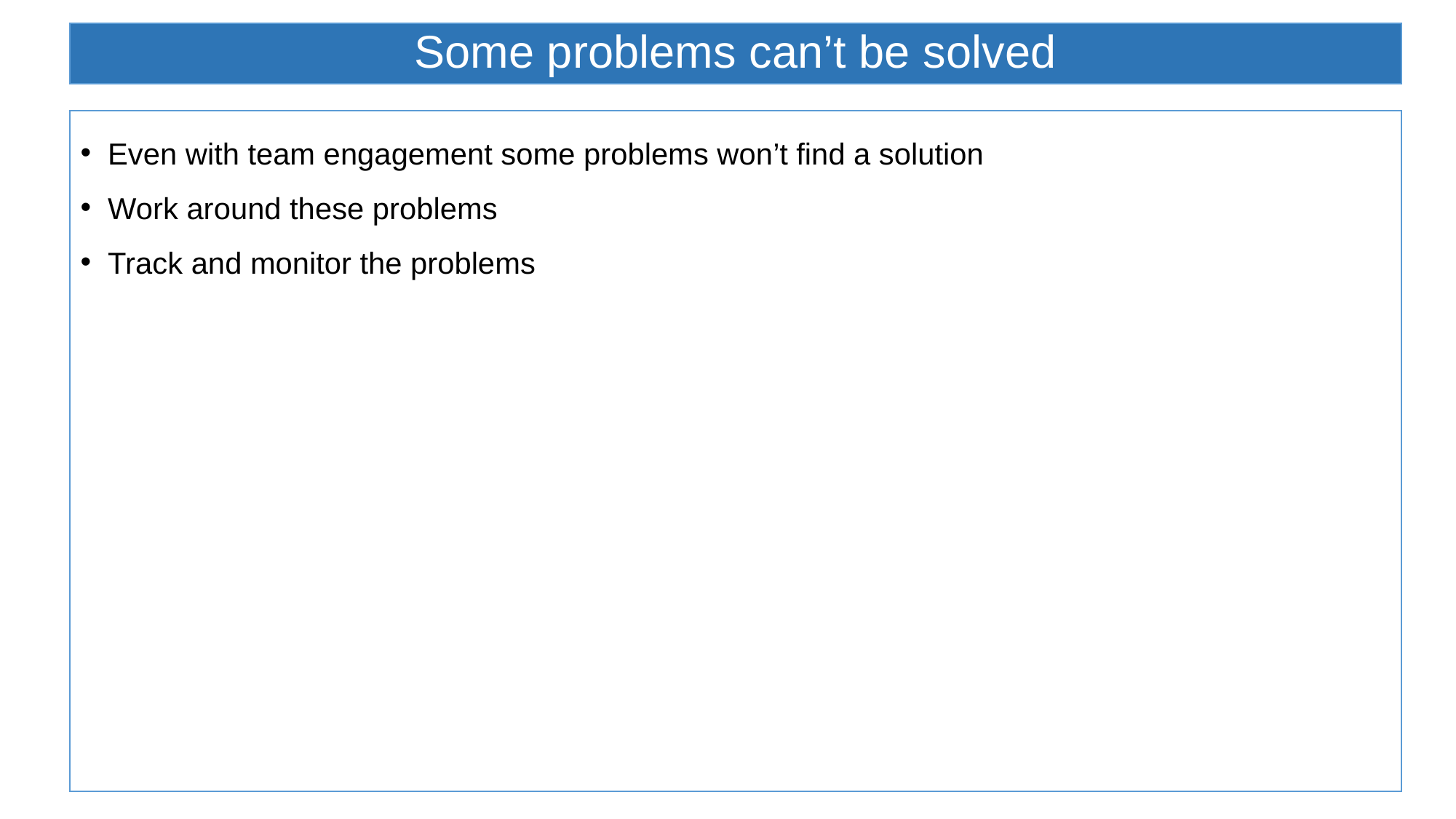

# Some problems can’t be solved
Even with team engagement some problems won’t find a solution
Work around these problems
Track and monitor the problems